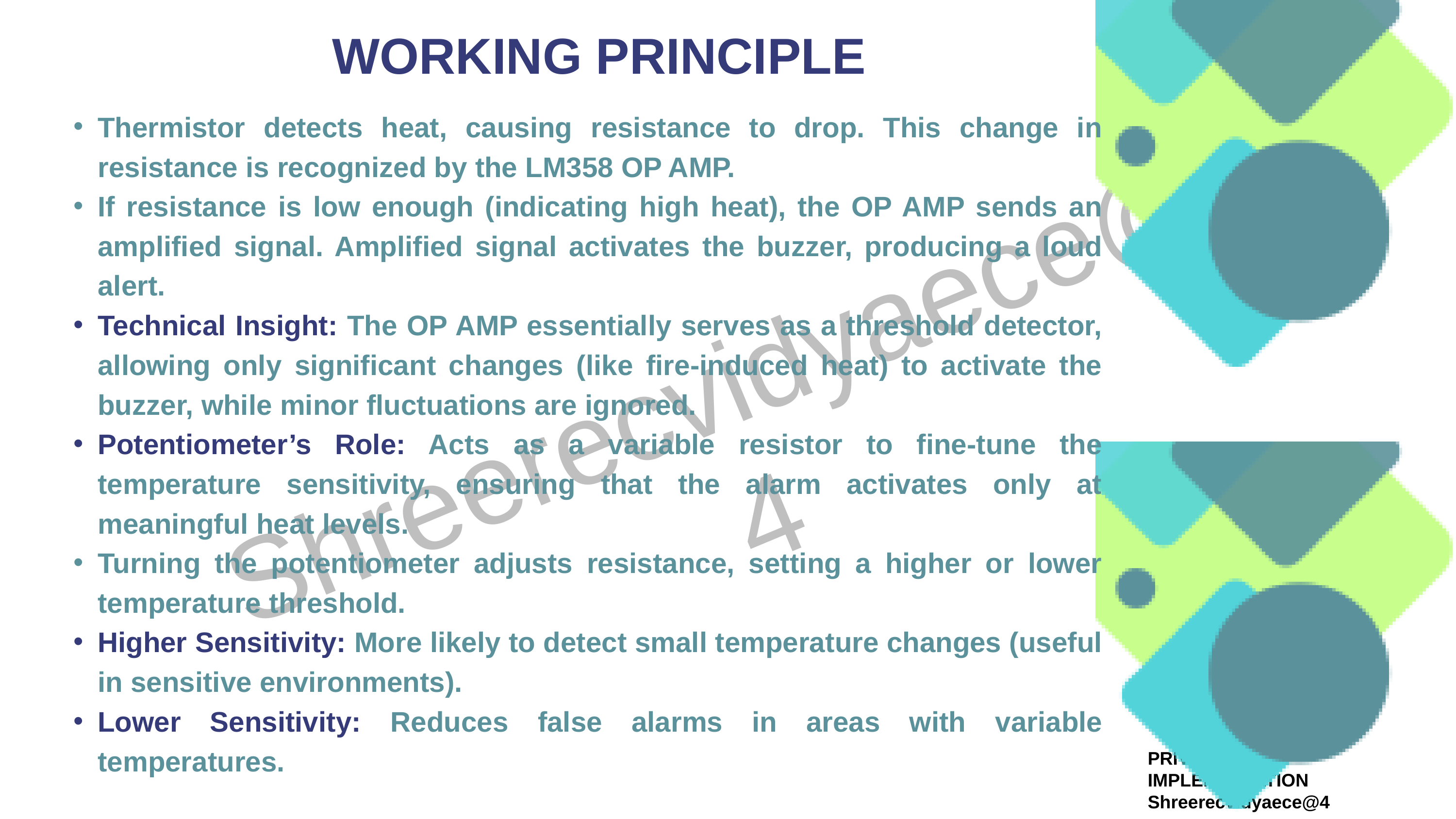

WORKING PRINCIPLE
Thermistor detects heat, causing resistance to drop. This change in resistance is recognized by the LM358 OP AMP.
If resistance is low enough (indicating high heat), the OP AMP sends an amplified signal. Amplified signal activates the buzzer, producing a loud alert.
Technical Insight: The OP AMP essentially serves as a threshold detector, allowing only significant changes (like fire-induced heat) to activate the buzzer, while minor fluctuations are ignored.
Potentiometer’s Role: Acts as a variable resistor to fine-tune the temperature sensitivity, ensuring that the alarm activates only at meaningful heat levels.
Turning the potentiometer adjusts resistance, setting a higher or lower temperature threshold.
Higher Sensitivity: More likely to detect small temperature changes (useful in sensitive environments).
Lower Sensitivity: Reduces false alarms in areas with variable temperatures.